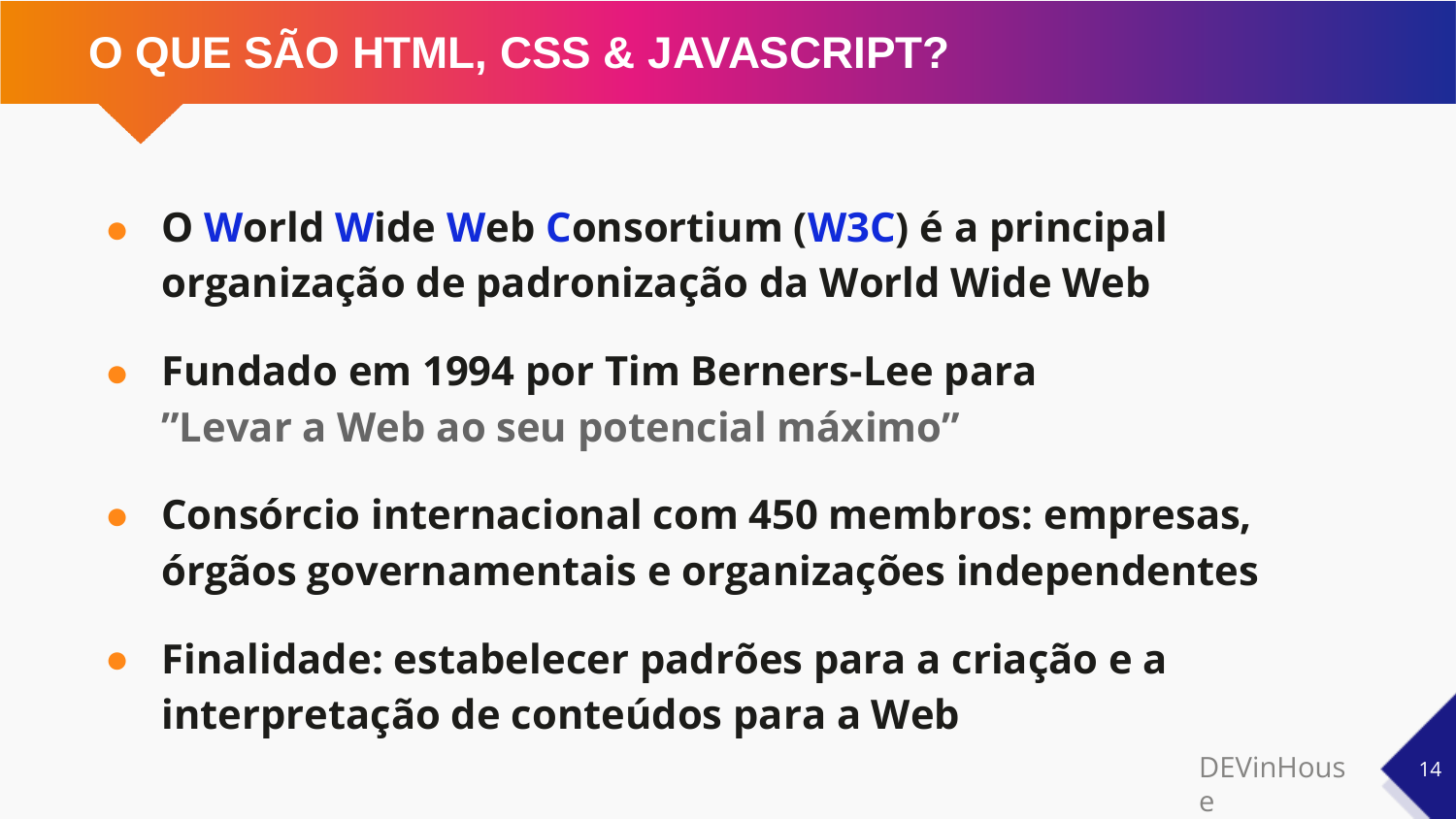

# O QUE SÃO HTML, CSS & JAVASCRIPT?
O World Wide Web Consortium (W3C) é a principal organização de padronização da World Wide Web
Fundado em 1994 por Tim Berners-Lee para
”Levar a Web ao seu potencial máximo”
Consórcio internacional com 450 membros: empresas, órgãos governamentais e organizações independentes
Finalidade: estabelecer padrões para a criação e a interpretação de conteúdos para a Web
14